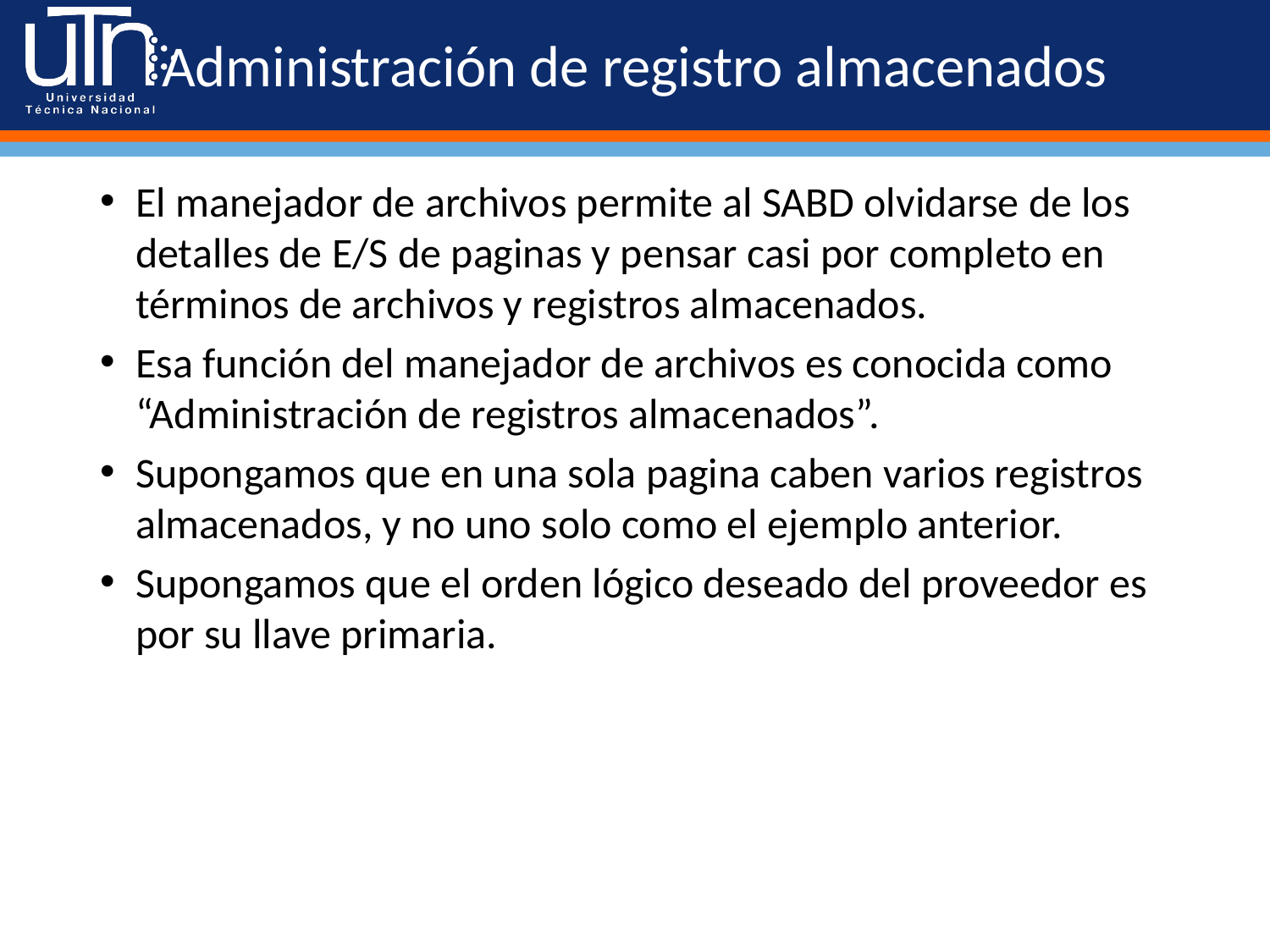

# Administración de registro almacenados
El manejador de archivos permite al SABD olvidarse de los detalles de E/S de paginas y pensar casi por completo en términos de archivos y registros almacenados.
Esa función del manejador de archivos es conocida como “Administración de registros almacenados”.
Supongamos que en una sola pagina caben varios registros almacenados, y no uno solo como el ejemplo anterior.
Supongamos que el orden lógico deseado del proveedor es por su llave primaria.